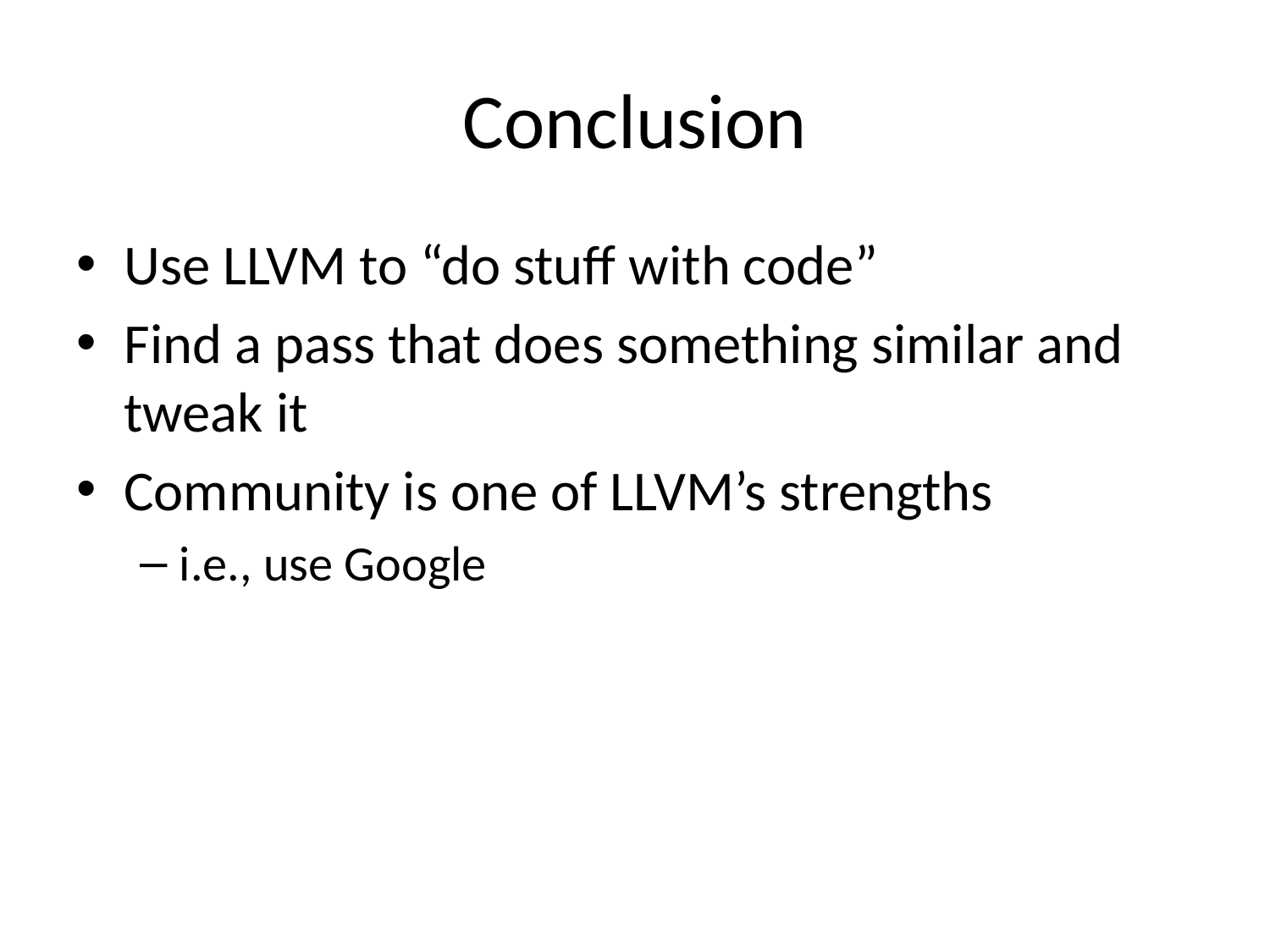

# Conclusion
Use LLVM to “do stuff with code”
Find a pass that does something similar and tweak it
Community is one of LLVM’s strengths
i.e., use Google